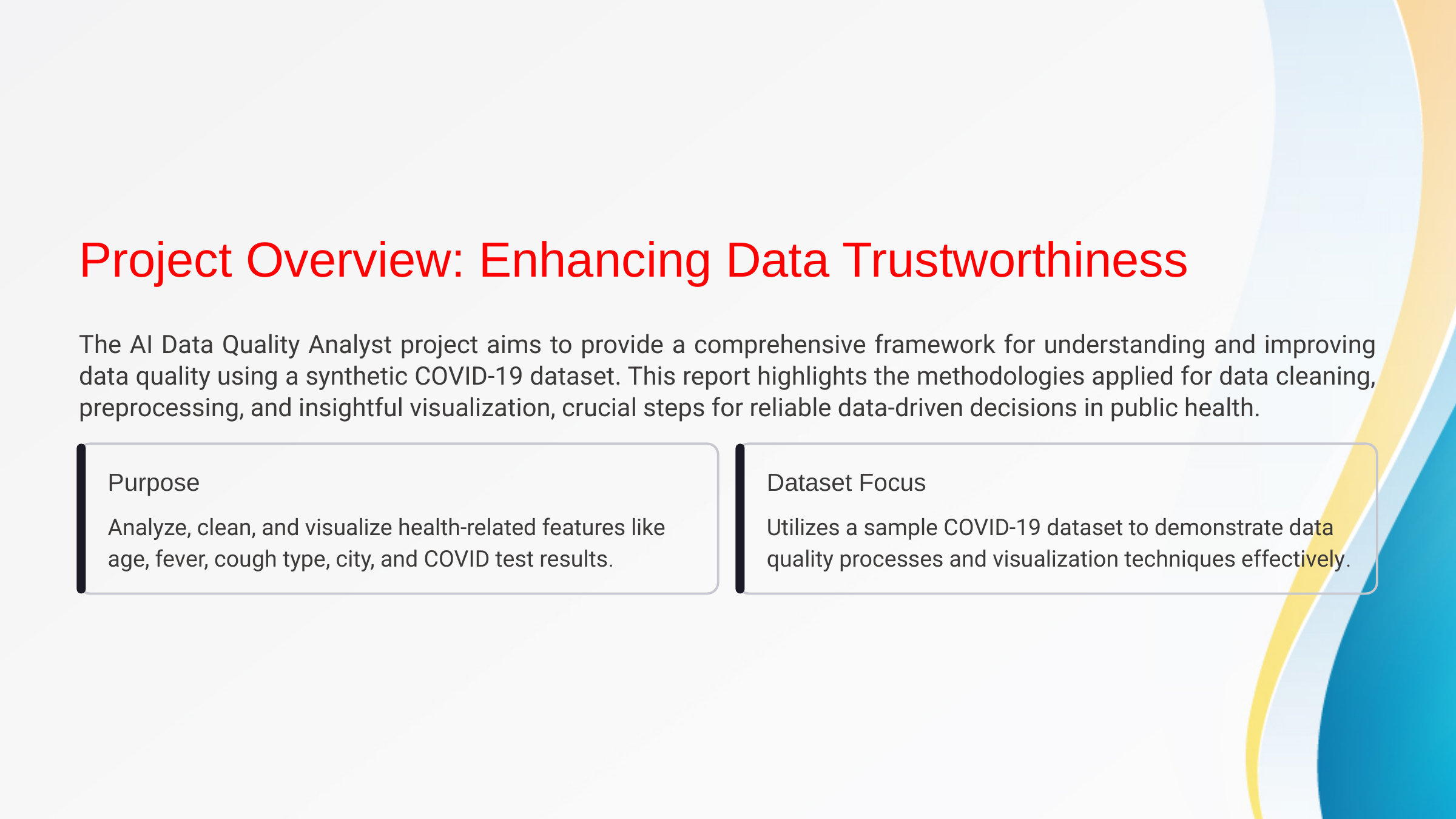

Project Overview: Enhancing Data Trustworthiness
The AI Data Quality Analyst project aims to provide a comprehensive framework for understanding and improving data quality using a synthetic COVID-19 dataset. This report highlights the methodologies applied for data cleaning, preprocessing, and insightful visualization, crucial steps for reliable data-driven decisions in public health.

Purpose
Dataset Focus
Analyze, clean, and visualize health-related features like age, fever, cough type, city, and COVID test results.
Utilizes a sample COVID-19 dataset to demonstrate data quality processes and visualization techniques effectively.